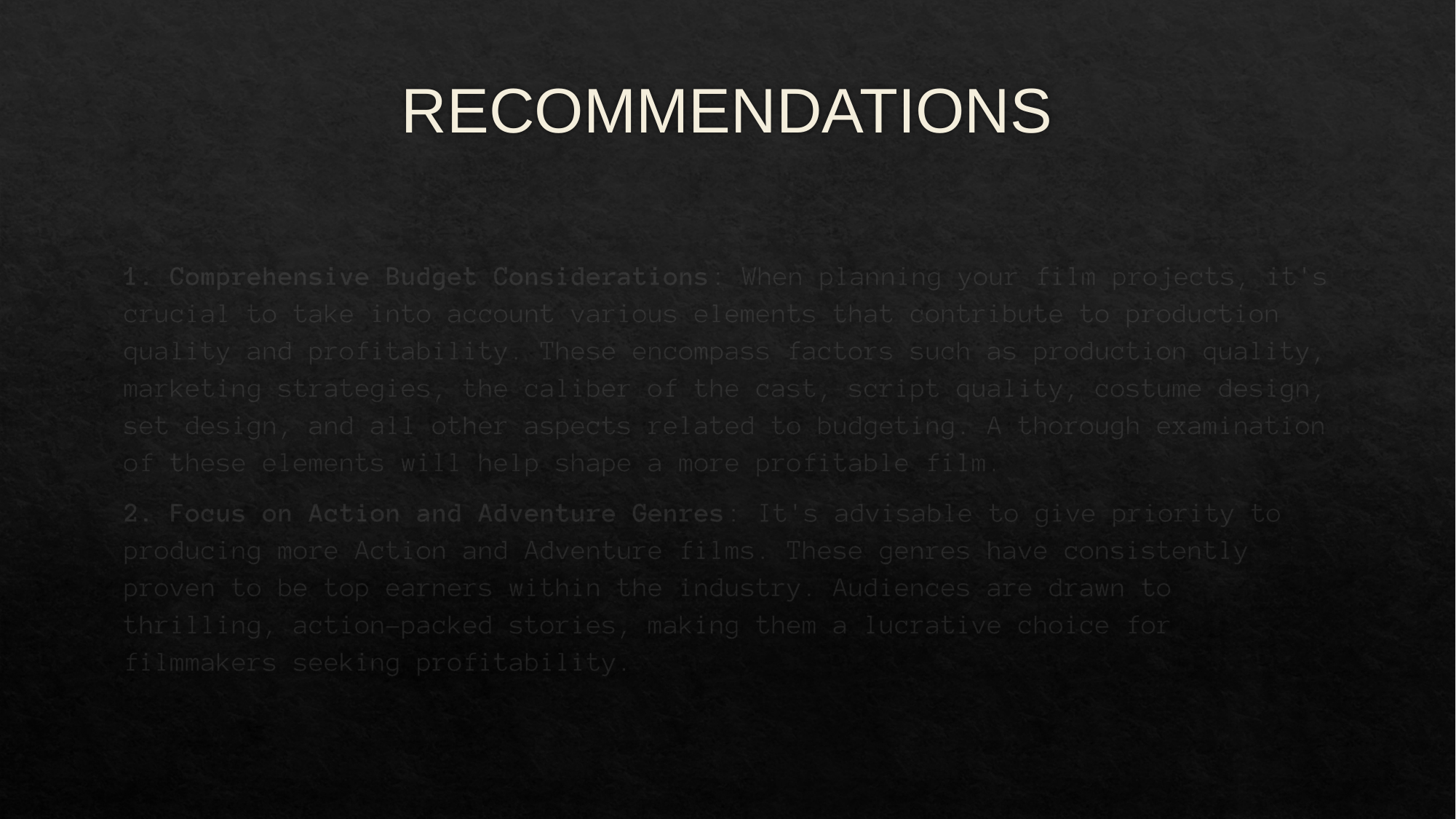

# Recommendations
1. Comprehensive Budget Considerations: When planning your film projects, it's crucial to take into account various elements that contribute to production quality and profitability. These encompass factors such as production quality, marketing strategies, the caliber of the cast, script quality, costume design, set design, and all other aspects related to budgeting. A thorough examination of these elements will help shape a more profitable film.
2. Focus on Action and Adventure Genres: It's advisable to give priority to producing more Action and Adventure films. These genres have consistently proven to be top earners within the industry. Audiences are drawn to thrilling, action-packed stories, making them a lucrative choice for filmmakers seeking profitability.